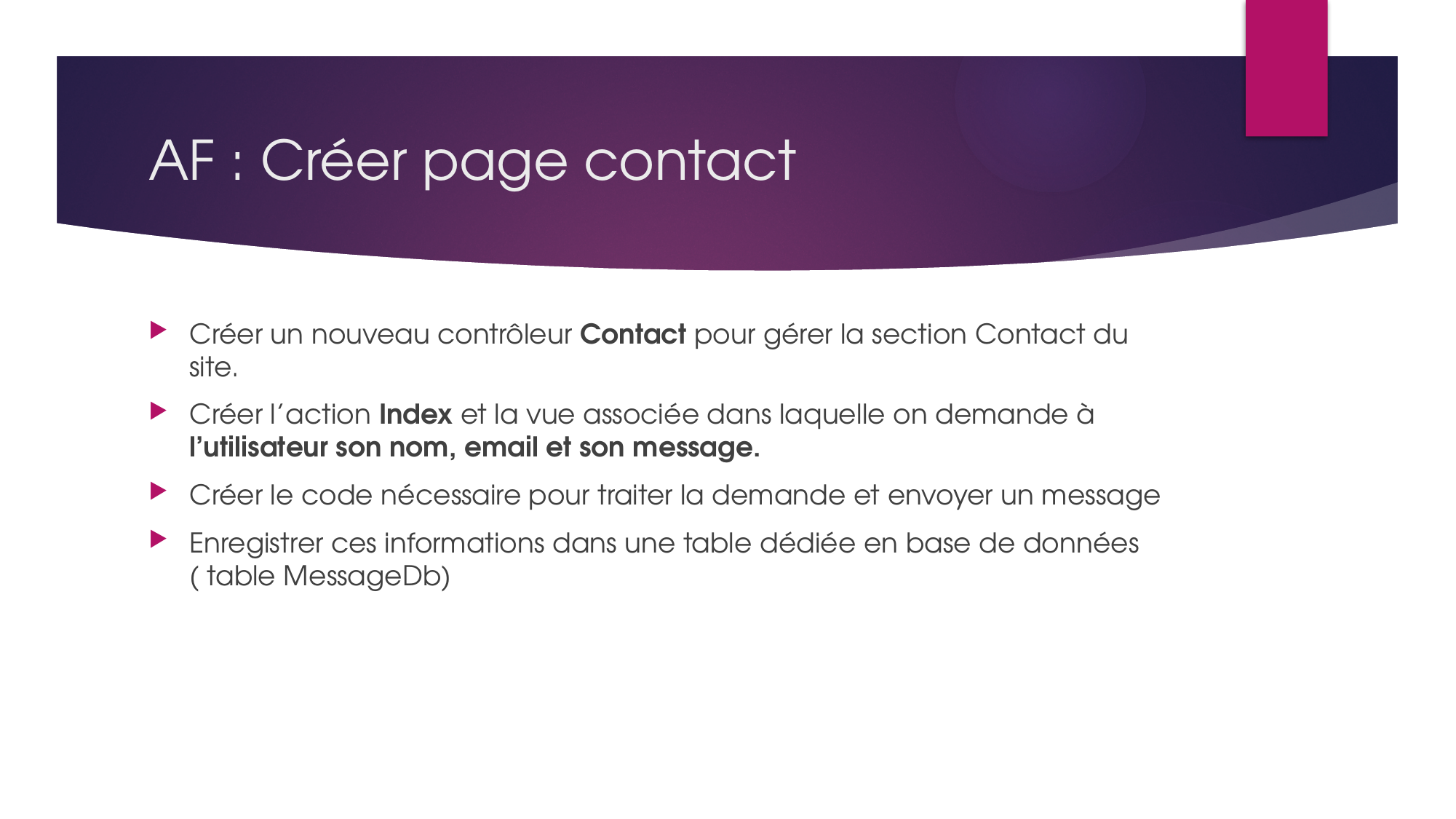

# AF : Créer page contact
Créer un nouveau contrôleur Contact pour gérer la section Contact du site.
Créer l’action Index et la vue associée dans laquelle on demande à l’utilisateur son nom, email et son message.
Créer le code nécessaire pour traiter la demande et envoyer un message
Enregistrer ces informations dans une table dédiée en base de données ( table MessageDb)